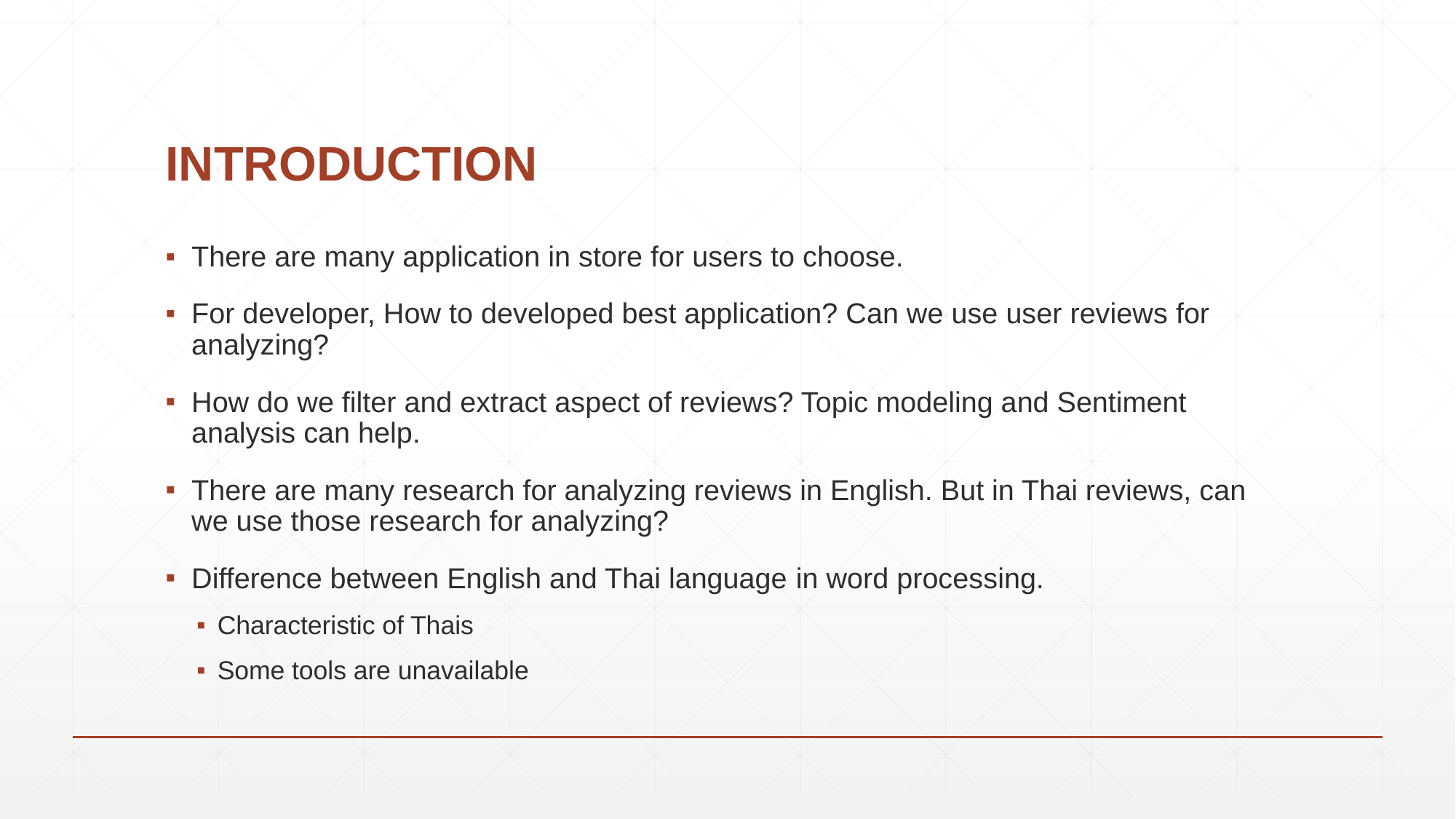

# INTRODUCTION
There are many application in store for users to choose.
For developer, How to developed best application? Can we use user reviews for analyzing?
How do we filter and extract aspect of reviews? Topic modeling and Sentiment analysis can help.
There are many research for analyzing reviews in English. But in Thai reviews, can we use those research for analyzing?
Difference between English and Thai language in word processing.
Characteristic of Thais
Some tools are unavailable